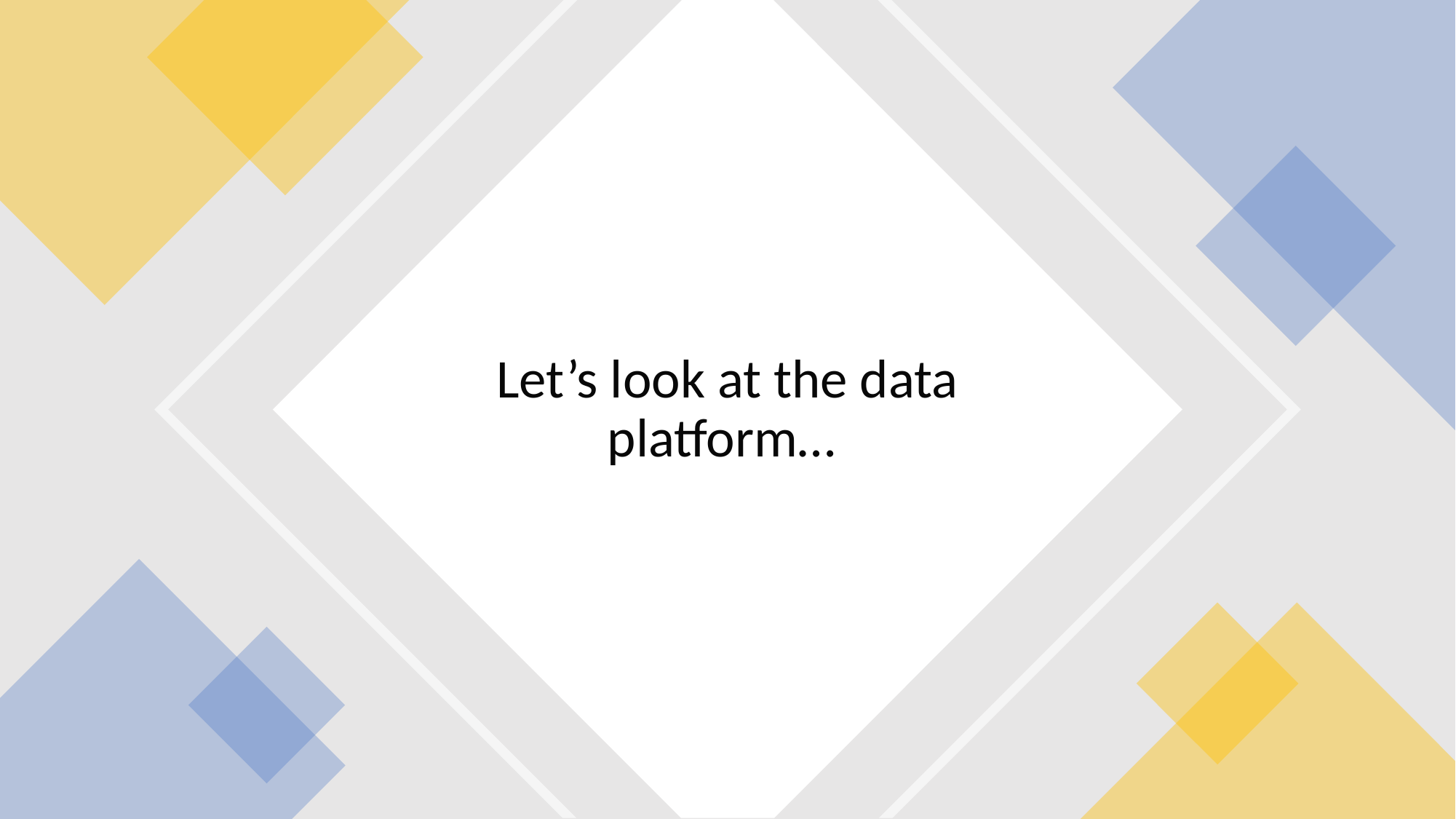

# Let’s look at the data platform…